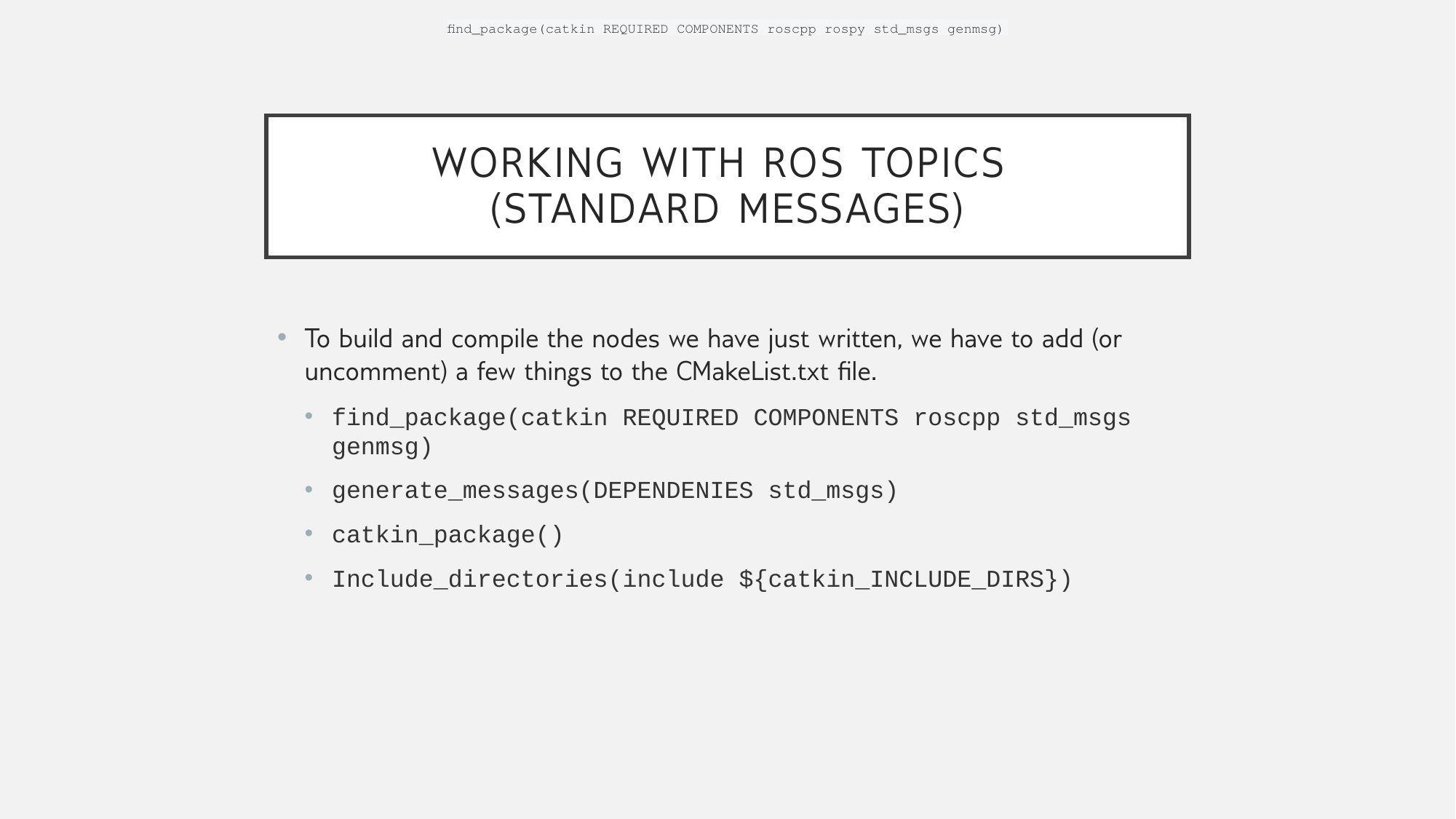

find_package(catkin REQUIRED COMPONENTS roscpp rospy std_msgs genmsg)
# Working with ros topics (standard messages)
To build and compile the nodes we have just written, we have to add (or uncomment) a few things to the CMakeList.txt file.
find_package(catkin REQUIRED COMPONENTS roscpp std_msgs genmsg)
generate_messages(DEPENDENIES std_msgs)
catkin_package()
Include_directories(include ${catkin_INCLUDE_DIRS})